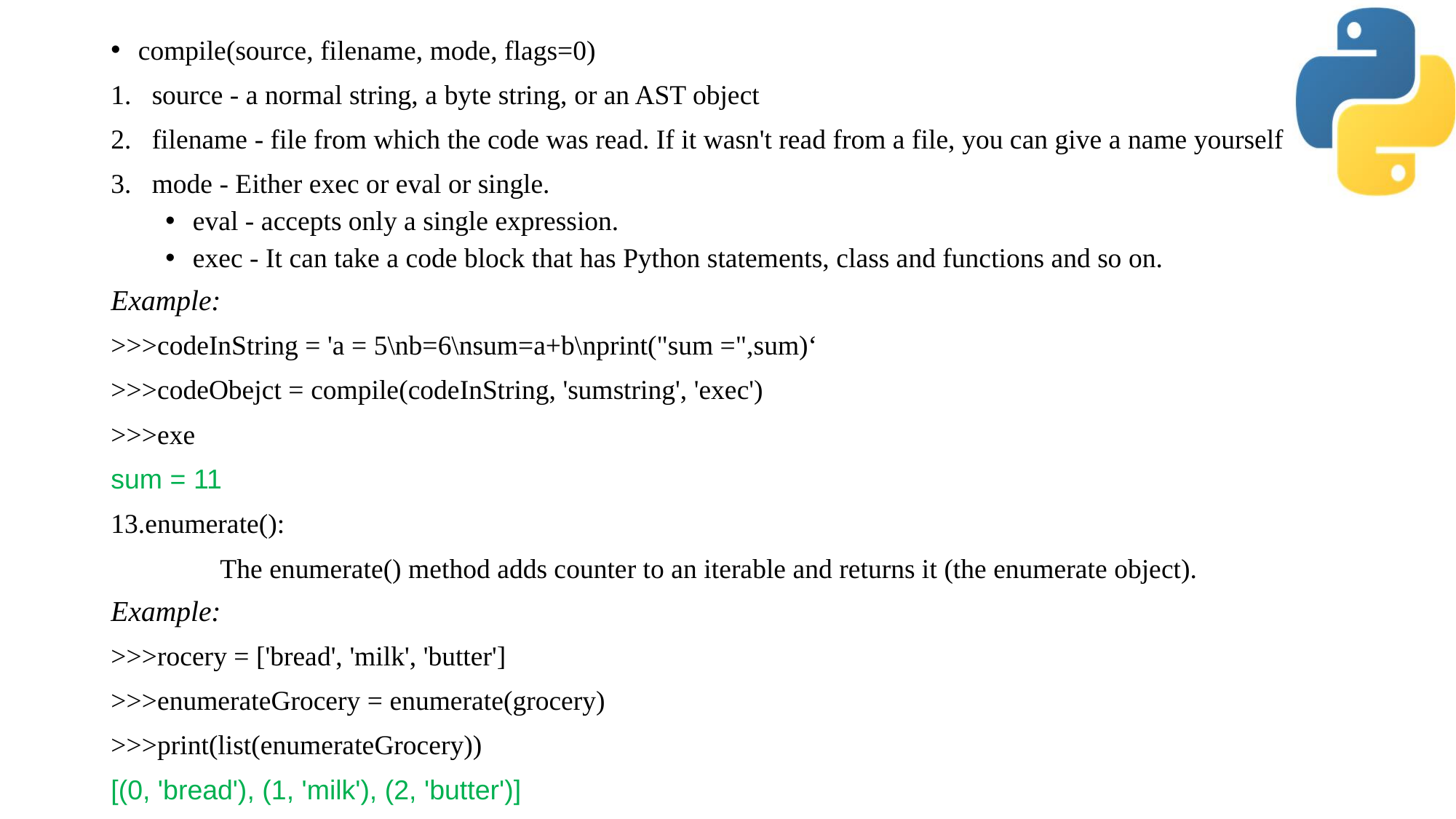

compile(source, filename, mode, flags=0)
source - a normal string, a byte string, or an AST object
filename - file from which the code was read. If it wasn't read from a file, you can give a name yourself
mode - Either exec or eval or single.
eval - accepts only a single expression.
exec - It can take a code block that has Python statements, class and functions and so on.
Example:
>>>codeInString = 'a = 5\nb=6\nsum=a+b\nprint("sum =",sum)‘
>>>codeObejct = compile(codeInString, 'sumstring', 'exec')
>>>exe
sum = 11
13.enumerate():
	The enumerate() method adds counter to an iterable and returns it (the enumerate object).
Example:
>>>rocery = ['bread', 'milk', 'butter']
>>>enumerateGrocery = enumerate(grocery)
>>>print(list(enumerateGrocery))
[(0, 'bread'), (1, 'milk'), (2, 'butter')]